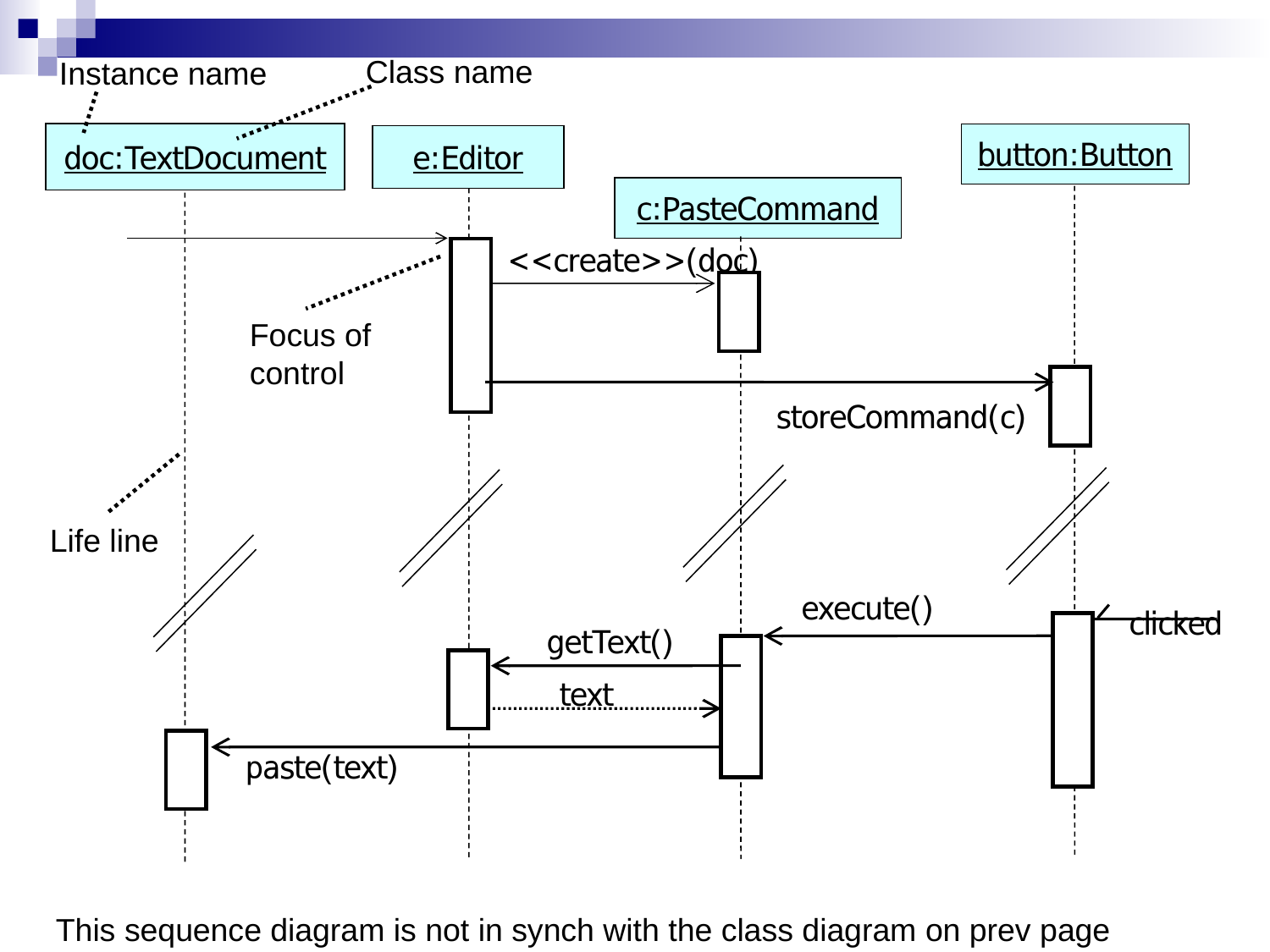

Class name
Instance name

doc:TextDocument
button:Button
e:Editor
c:PasteCommand

<<create>>(doc)

Focus of
control

storeCommand(c)

Life line
execute()
clicked

getText()

text

paste(text)

This sequence diagram is not in synch with the class diagram on prev page